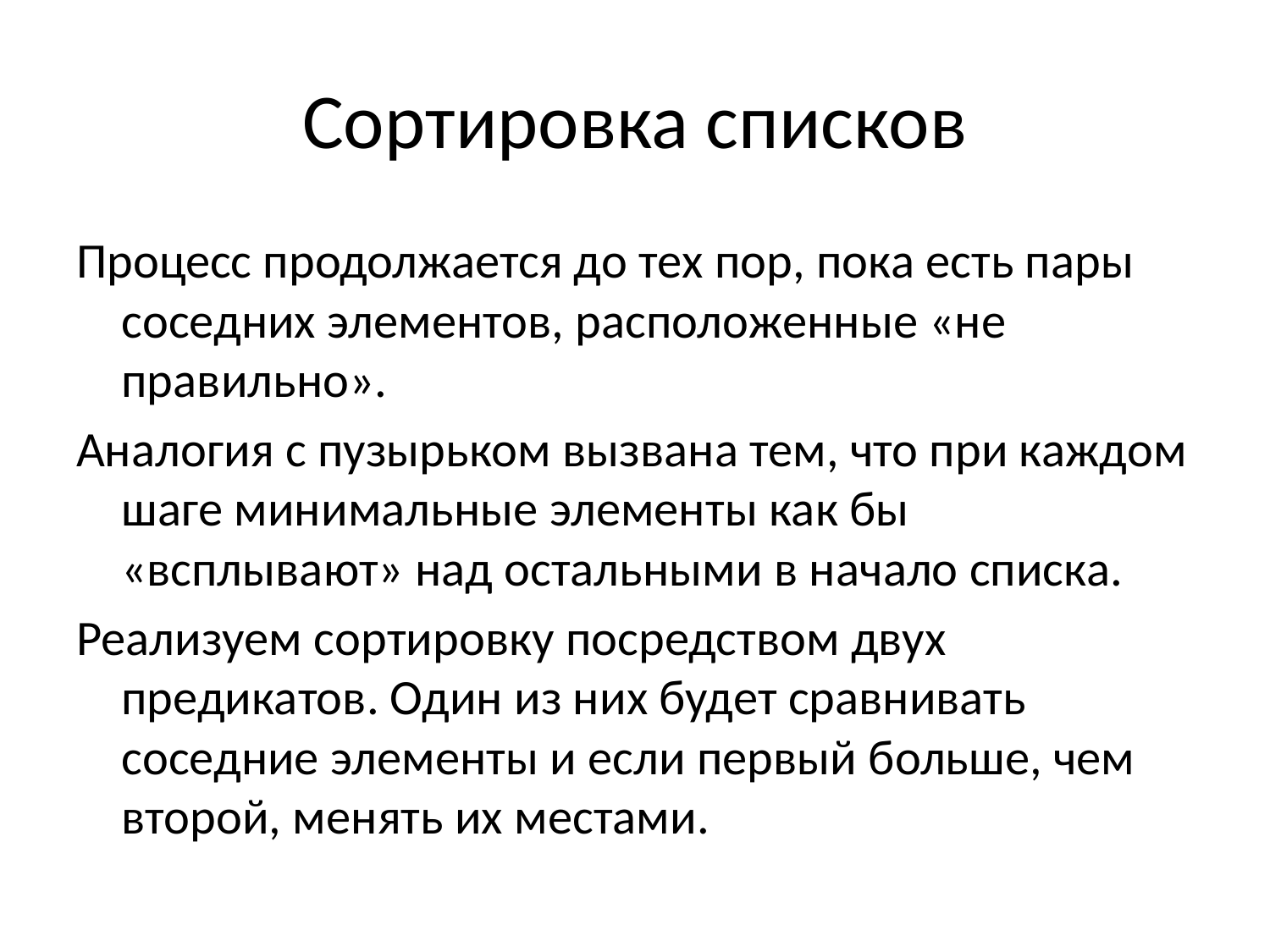

# Сортировка списков
Процесс продолжается до тех пор, пока есть пары соседних элементов, расположенные «не правильно».
Аналогия с пузырьком вызвана тем, что при каждом шаге минимальные элементы как бы «всплывают» над остальными в начало списка.
Реализуем сортировку посредством двух предикатов. Один из них будет сравнивать соседние элементы и если первый больше, чем второй, менять их местами.